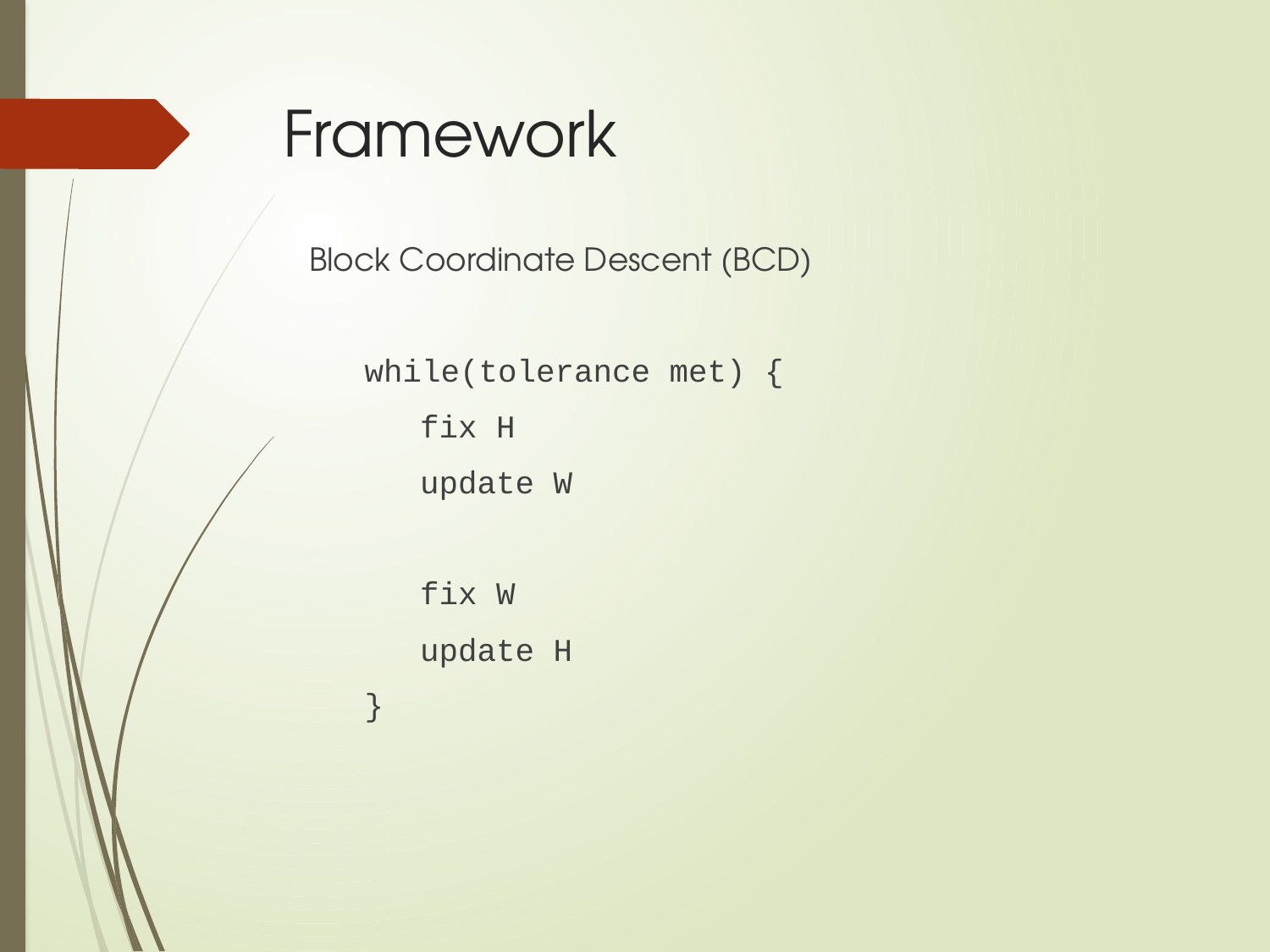

# Framework
Block Coordinate Descent (BCD)

while(tolerance met) {
fix H
update W

fix W
update H
}